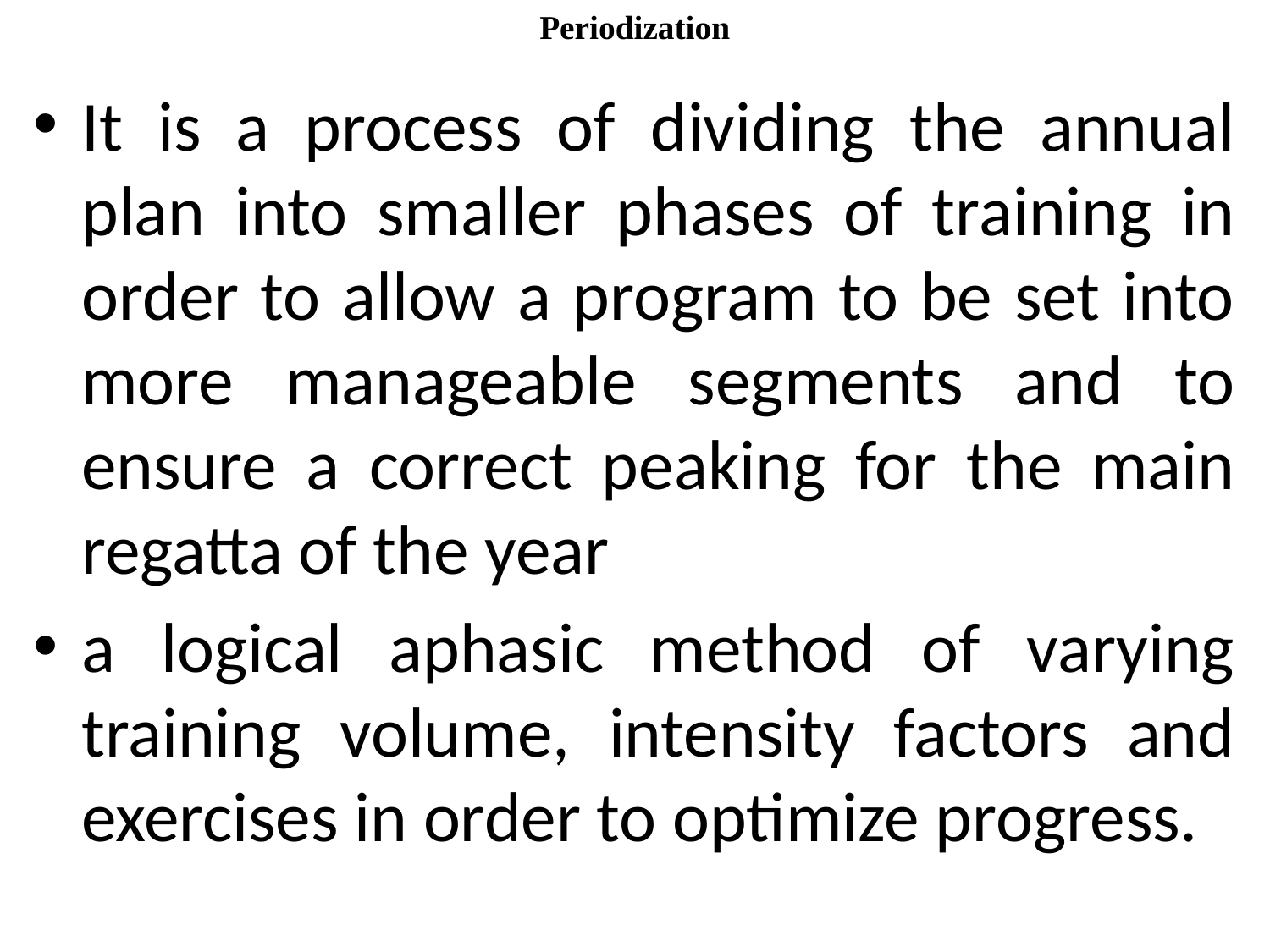

# Periodization
It is a process of dividing the annual plan into smaller phases of training in order to allow a program to be set into more manageable segments and to ensure a correct peaking for the main regatta of the year
a logical aphasic method of varying training volume, intensity factors and exercises in order to optimize progress.